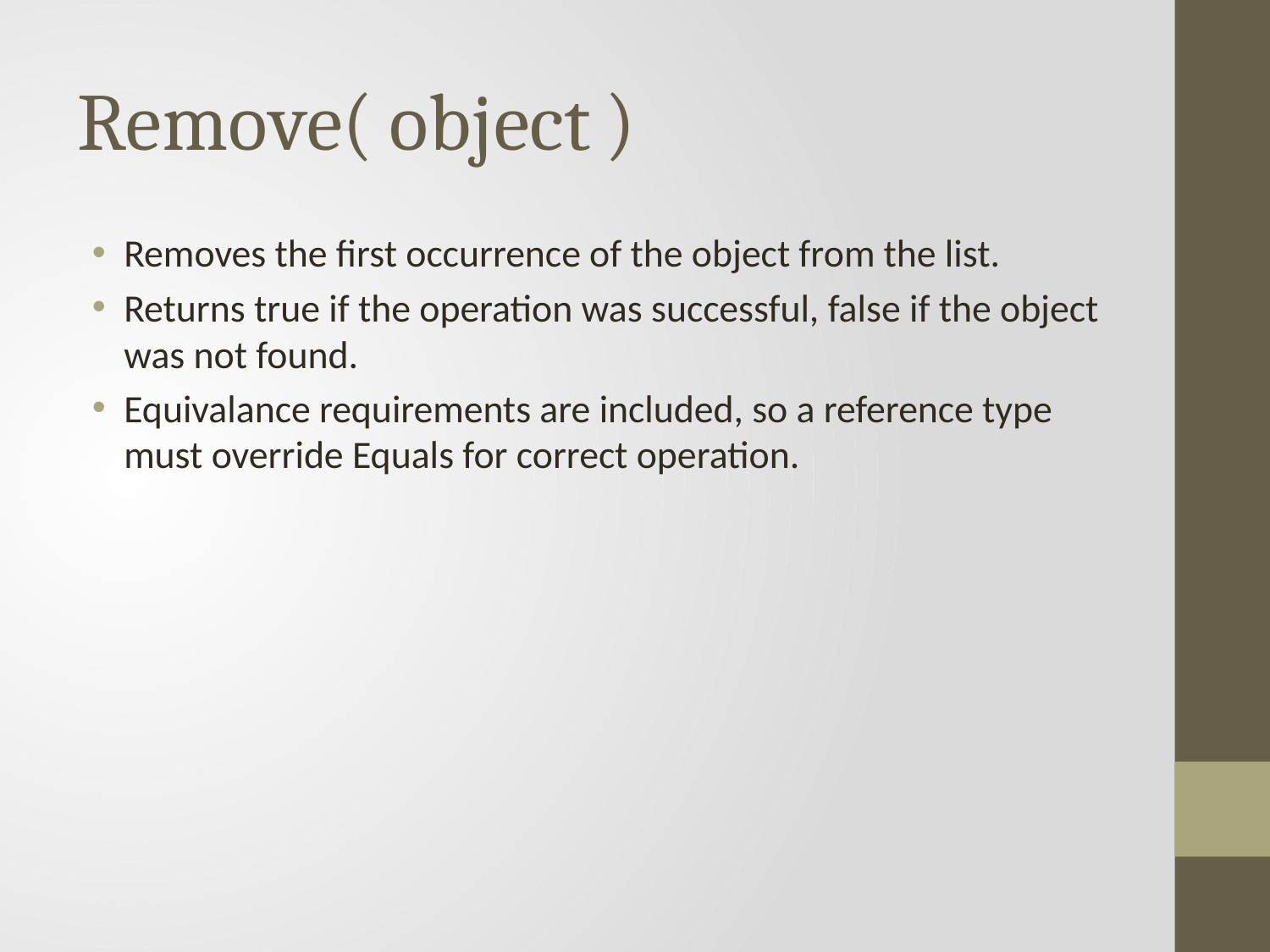

# Remove( object )
Removes the first occurrence of the object from the list.
Returns true if the operation was successful, false if the object was not found.
Equivalance requirements are included, so a reference type must override Equals for correct operation.